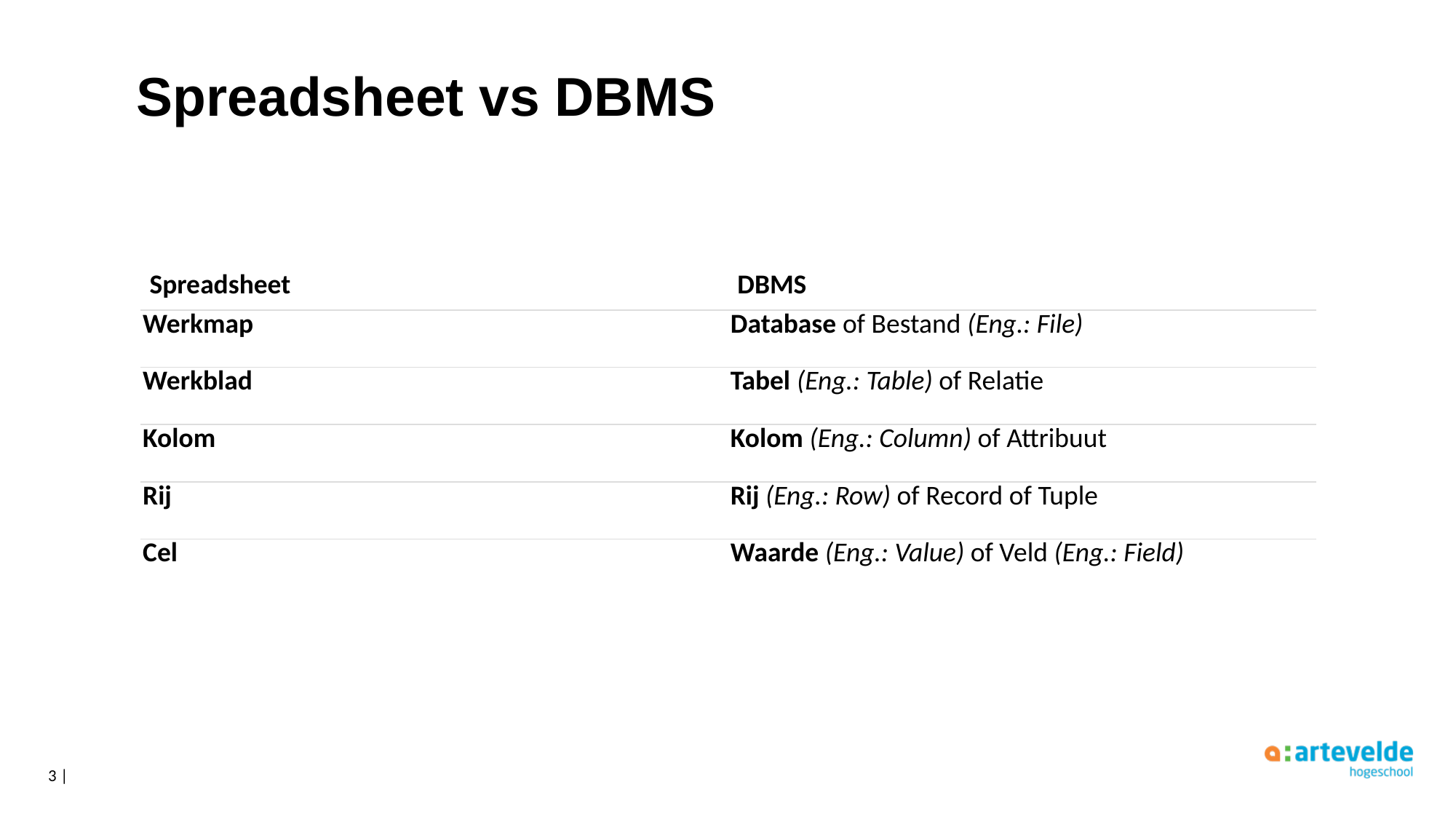

# Spreadsheet vs DBMS
| Spreadsheet | DBMS |
| --- | --- |
| Werkmap | Database of Bestand (Eng.: File) |
| Werkblad | Tabel (Eng.: Table) of Relatie |
| Kolom | Kolom (Eng.: Column) of Attribuut |
| Rij | Rij (Eng.: Row) of Record of Tuple |
| Cel | Waarde (Eng.: Value) of Veld (Eng.: Field) |
3 |